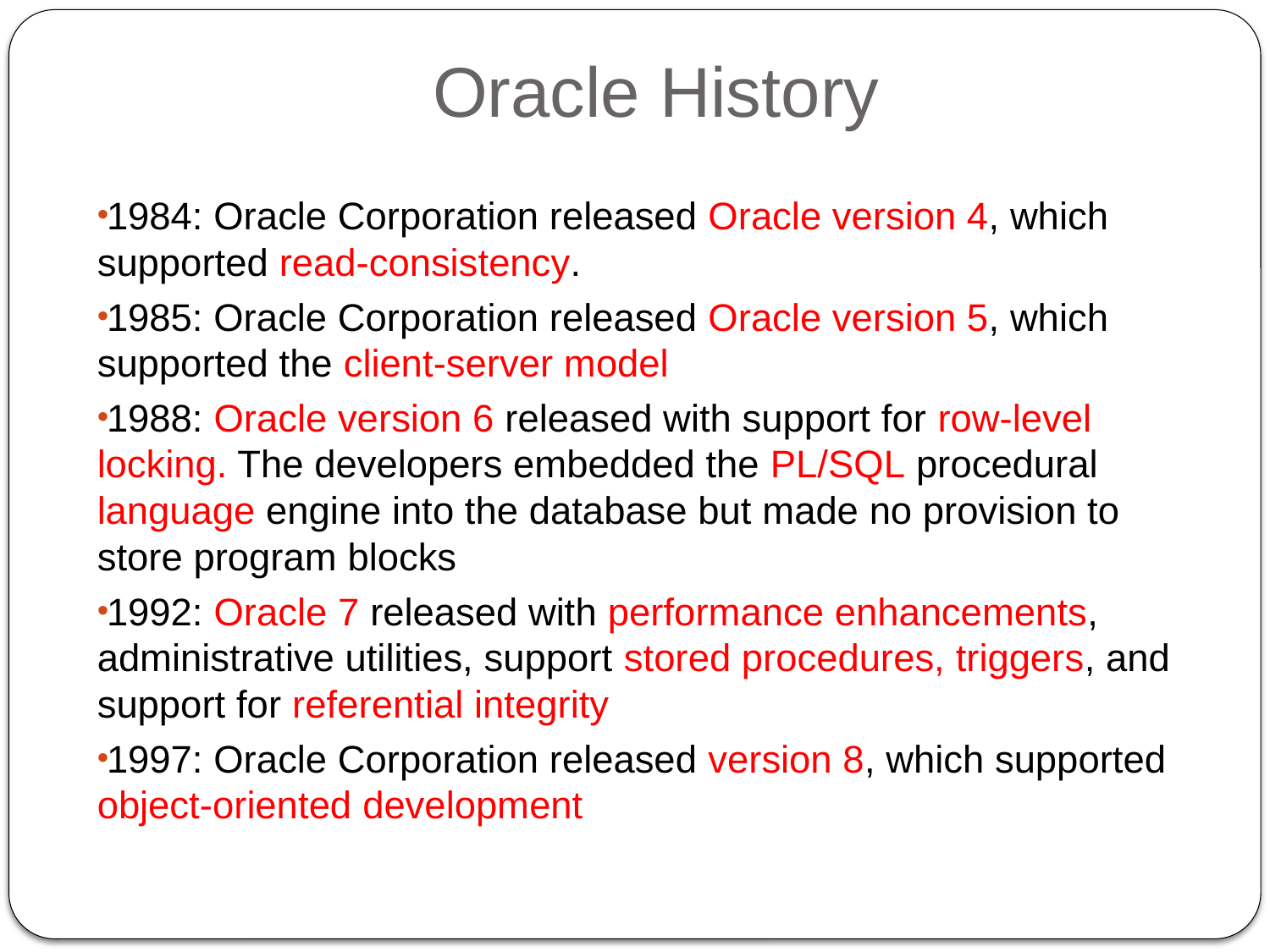

Oracle History
1984: Oracle Corporation released Oracle version 4, which supported read-consistency.
1985: Oracle Corporation released Oracle version 5, which supported the client-server model
1988: Oracle version 6 released with support for row-level locking. The developers embedded the PL/SQL procedural language engine into the database but made no provision to store program blocks
1992: Oracle 7 released with performance enhancements, administrative utilities, support stored procedures, triggers, and support for referential integrity
1997: Oracle Corporation released version 8, which supported object-oriented development